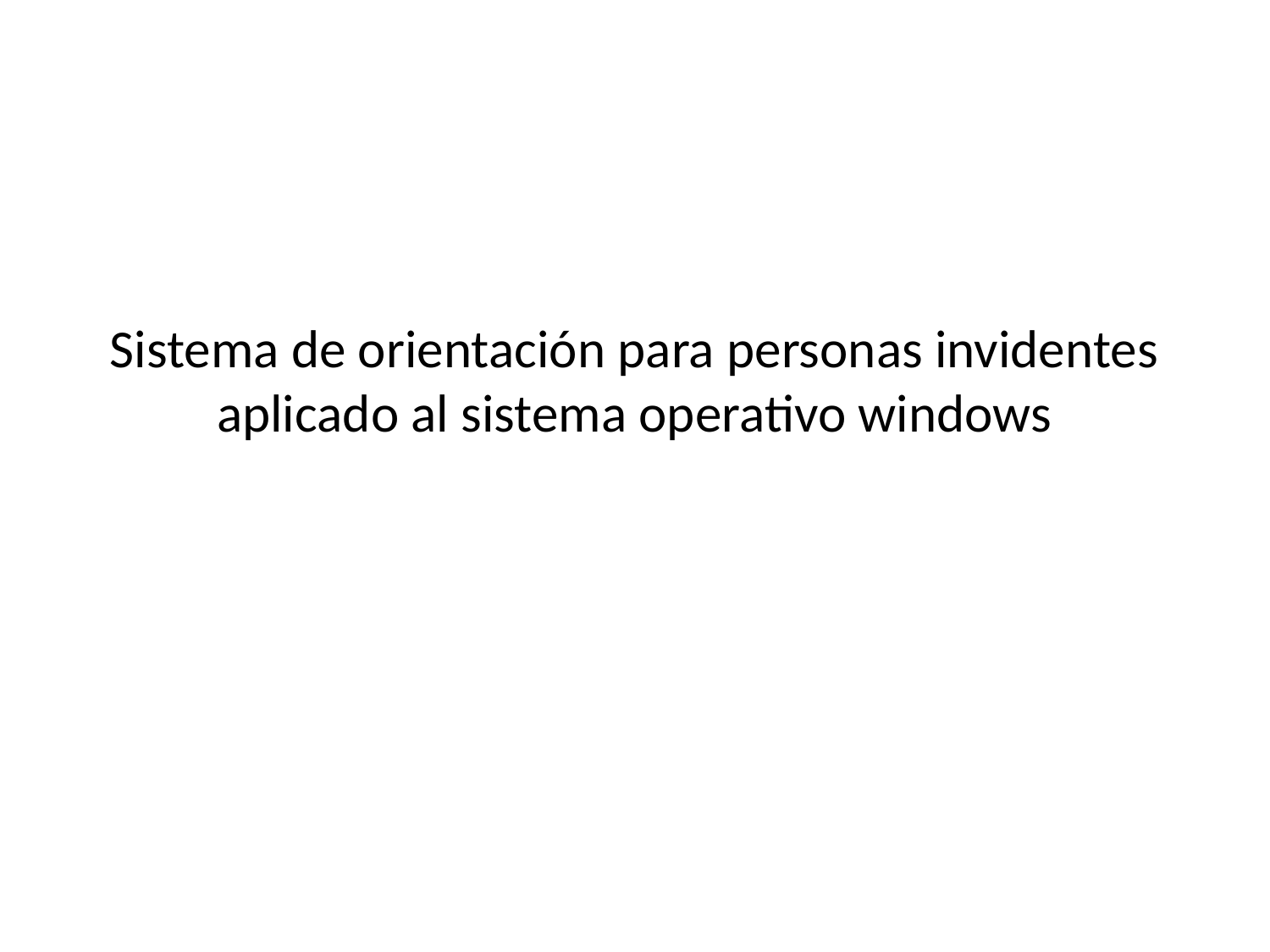

# Sistema de orientación para personas invidentes aplicado al sistema operativo windows